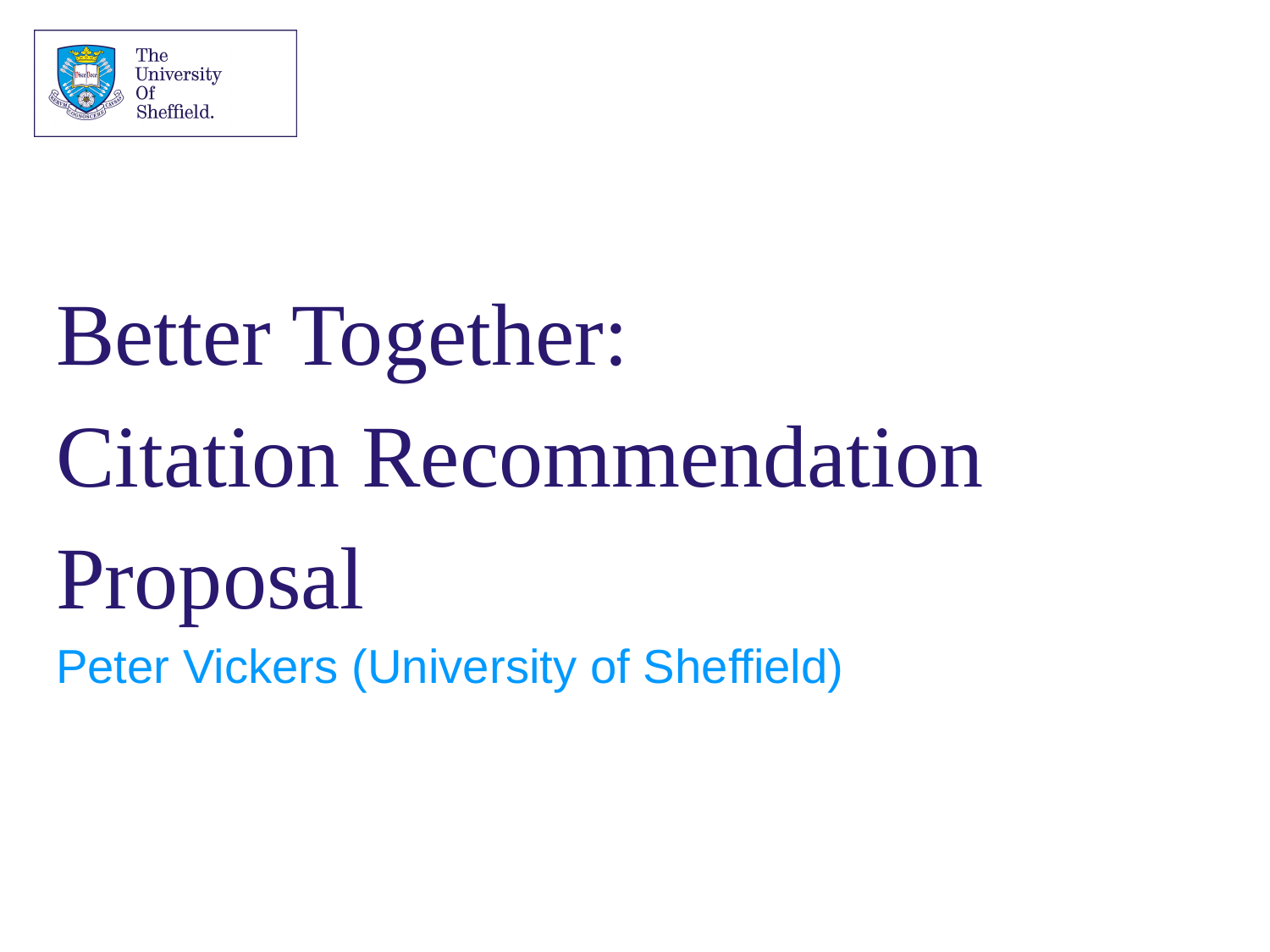

# Better Together:
Citation Recommendation Proposal
Peter Vickers (University of Sheffield)